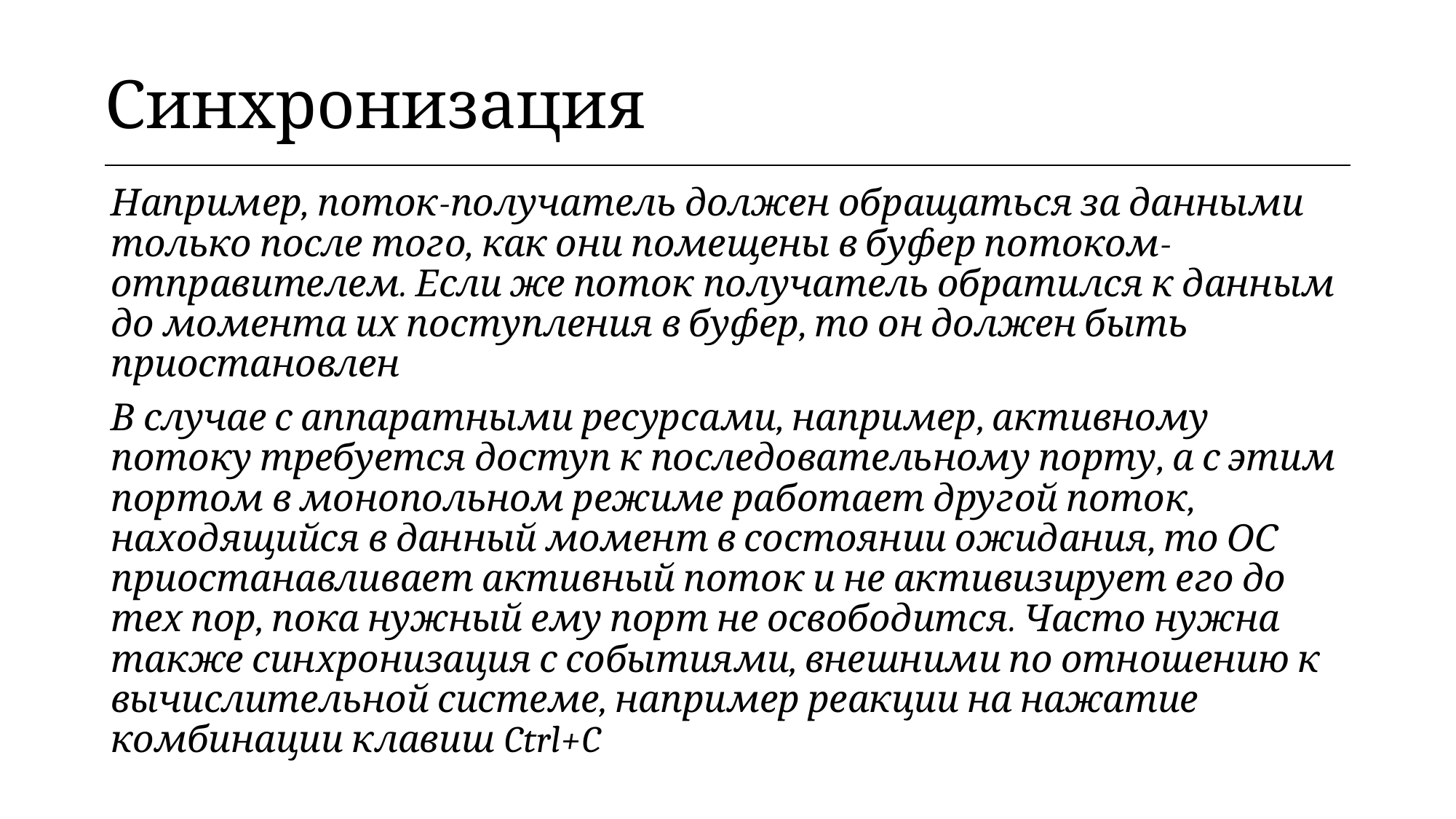

| Синхронизация |
| --- |
Например, поток-получатель должен обращаться за данными только после того, как они помещены в буфер потоком-отправителем. Если же поток получатель обратился к данным до момента их поступления в буфер, то он должен быть приостановлен
В случае с аппаратными ресурсами, например, активному потоку требуется доступ к последовательному порту, а с этим портом в монопольном режиме работает другой поток, находящийся в данный момент в состоянии ожидания, то ОС приостанавливает активный поток и не активизирует его до тех пор, пока нужный ему порт не освободится. Часто нужна также синхронизация с событиями, внешними по отношению к вычислительной системе, например реакции на нажатие комбинации клавиш Ctrl+C